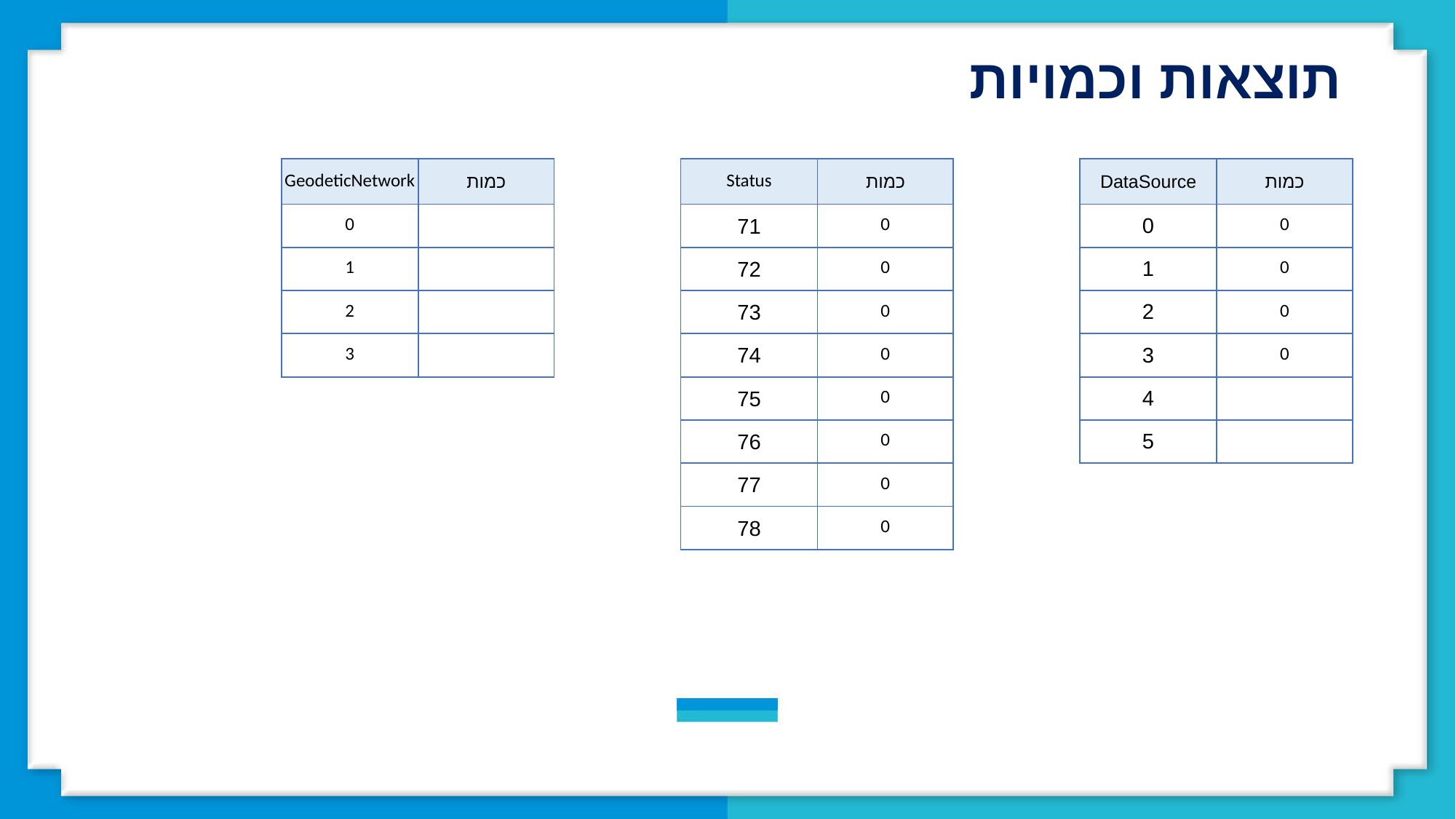

תוצאות וכמויות
| GeodeticNetwork | כמות |
| --- | --- |
| 0 |  |
| 1 |  |
| 2 |  |
| 3 |  |
| Status | כמות |
| --- | --- |
| 71 | 0 |
| 72 | 0 |
| 73 | 0 |
| 74 | 0 |
| 75 | 0 |
| 76 | 0 |
| 77 | 0 |
| 78 | 0 |
| DataSource | כמות |
| --- | --- |
| 0 | 0 |
| 1 | 0 |
| 2 | 0 |
| 3 | 0 |
| 4 |  |
| 5 |  |